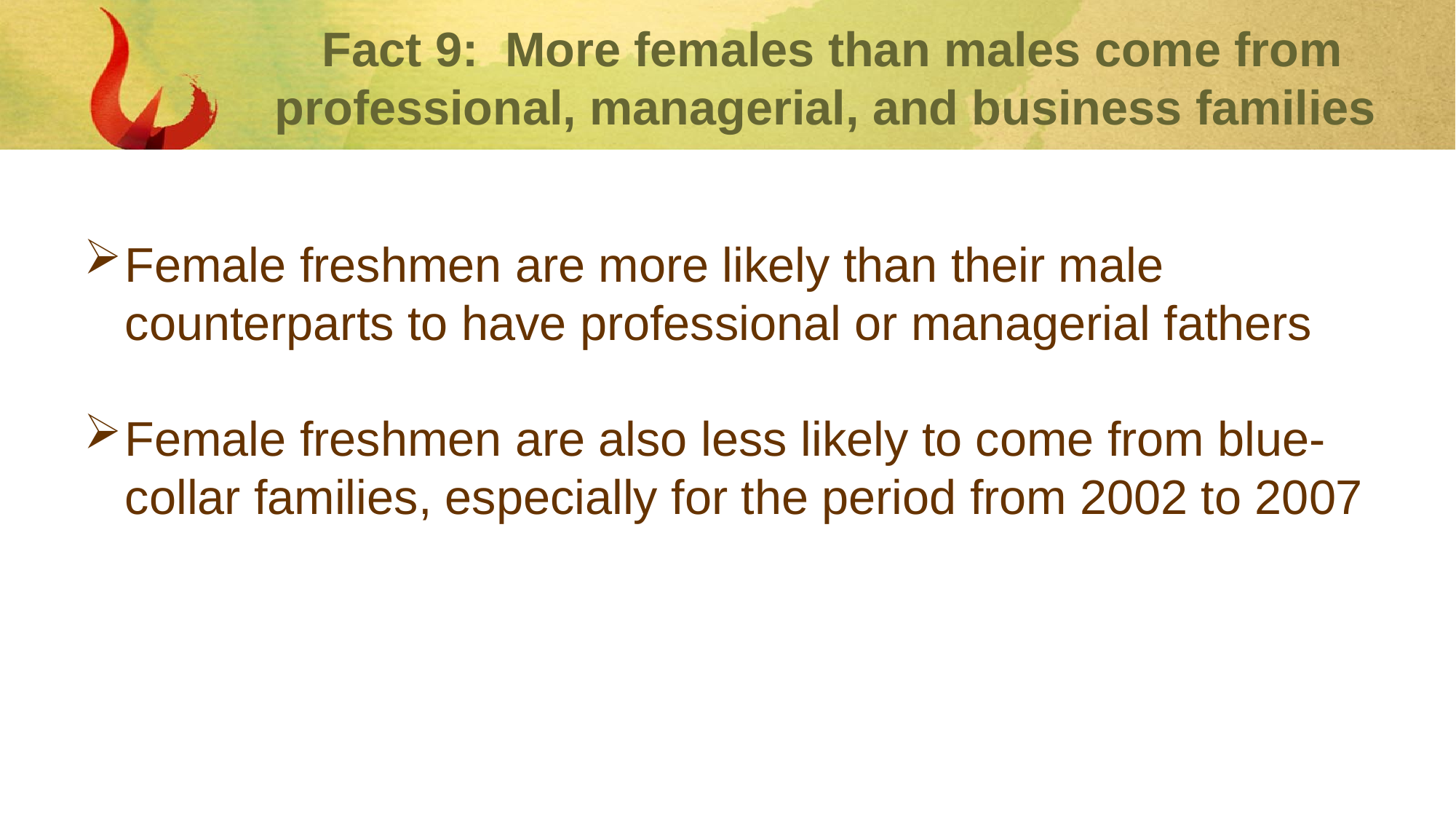

# Fact 9:  More females than males come from professional, managerial, and business families
Female freshmen are more likely than their male counterparts to have professional or managerial fathers

Female freshmen are also less likely to come from blue-collar families, especially for the period from 2002 to 2007
22